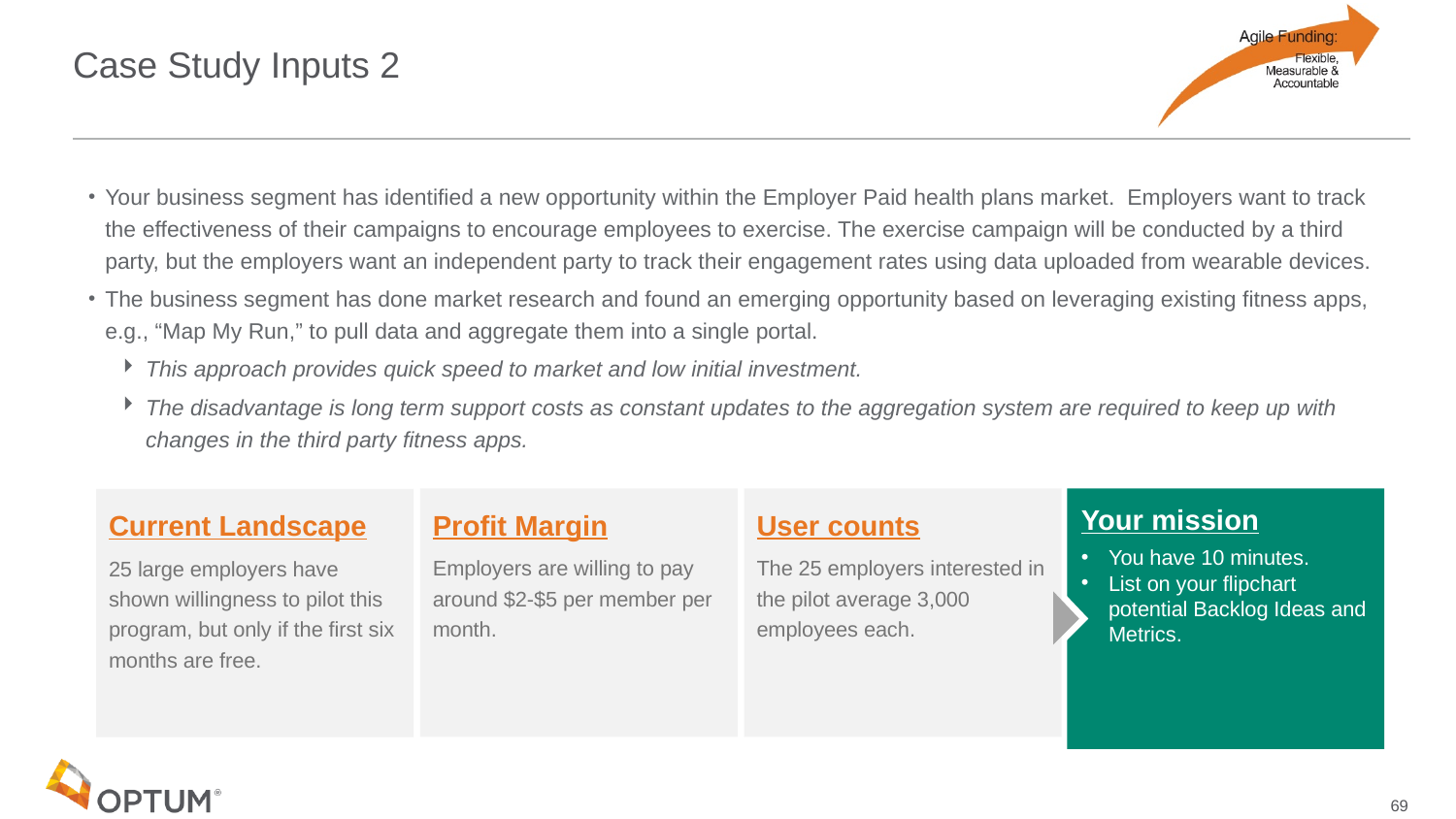

# Case Study Inputs 2
Your business segment has identified a new opportunity within the Employer Paid health plans market.  Employers want to track the effectiveness of their campaigns to encourage employees to exercise. The exercise campaign will be conducted by a third party, but the employers want an independent party to track their engagement rates using data uploaded from wearable devices.
The business segment has done market research and found an emerging opportunity based on leveraging existing fitness apps, e.g., “Map My Run,” to pull data and aggregate them into a single portal.
This approach provides quick speed to market and low initial investment.
The disadvantage is long term support costs as constant updates to the aggregation system are required to keep up with changes in the third party fitness apps.
Profit Margin
Employers are willing to pay around $2-$5 per member per month.
User counts
The 25 employers interested in the pilot average 3,000 employees each.
Your mission
You have 10 minutes.
List on your flipchart potential Backlog Ideas and Metrics.
Current Landscape
25 large employers have shown willingness to pilot this program, but only if the first six months are free.

69